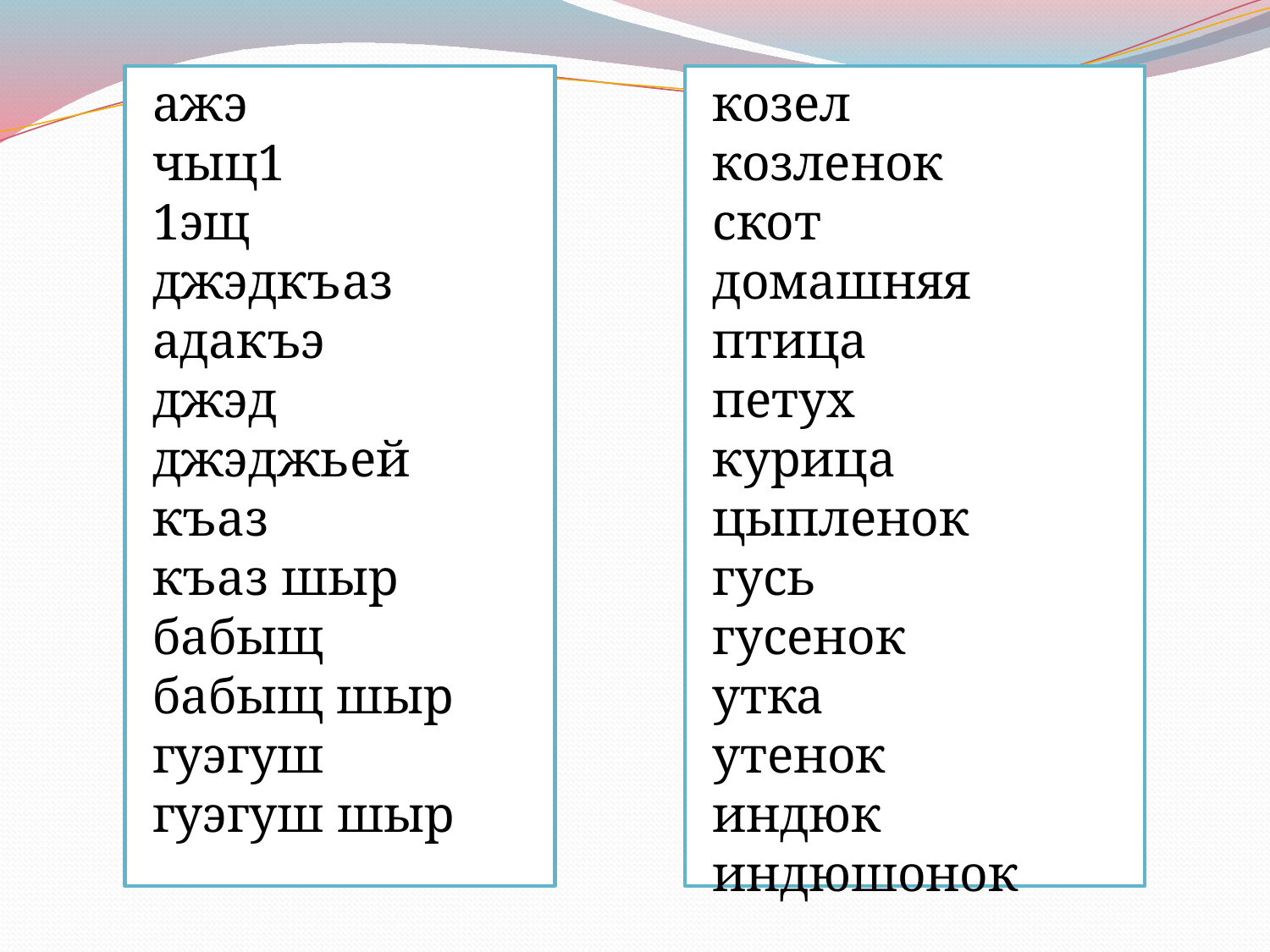

ажэ
чыц1
1эщ
джэдкъаз
адакъэ
джэд
джэджьей
къаз
къаз шыр
бабыщ
бабыщ шыр
гуэгуш
гуэгуш шыр
козел
козленок
скот
домашняя птица
петух
курица
цыпленок
гусь
гусенок
утка
утенок
индюк
индюшонок